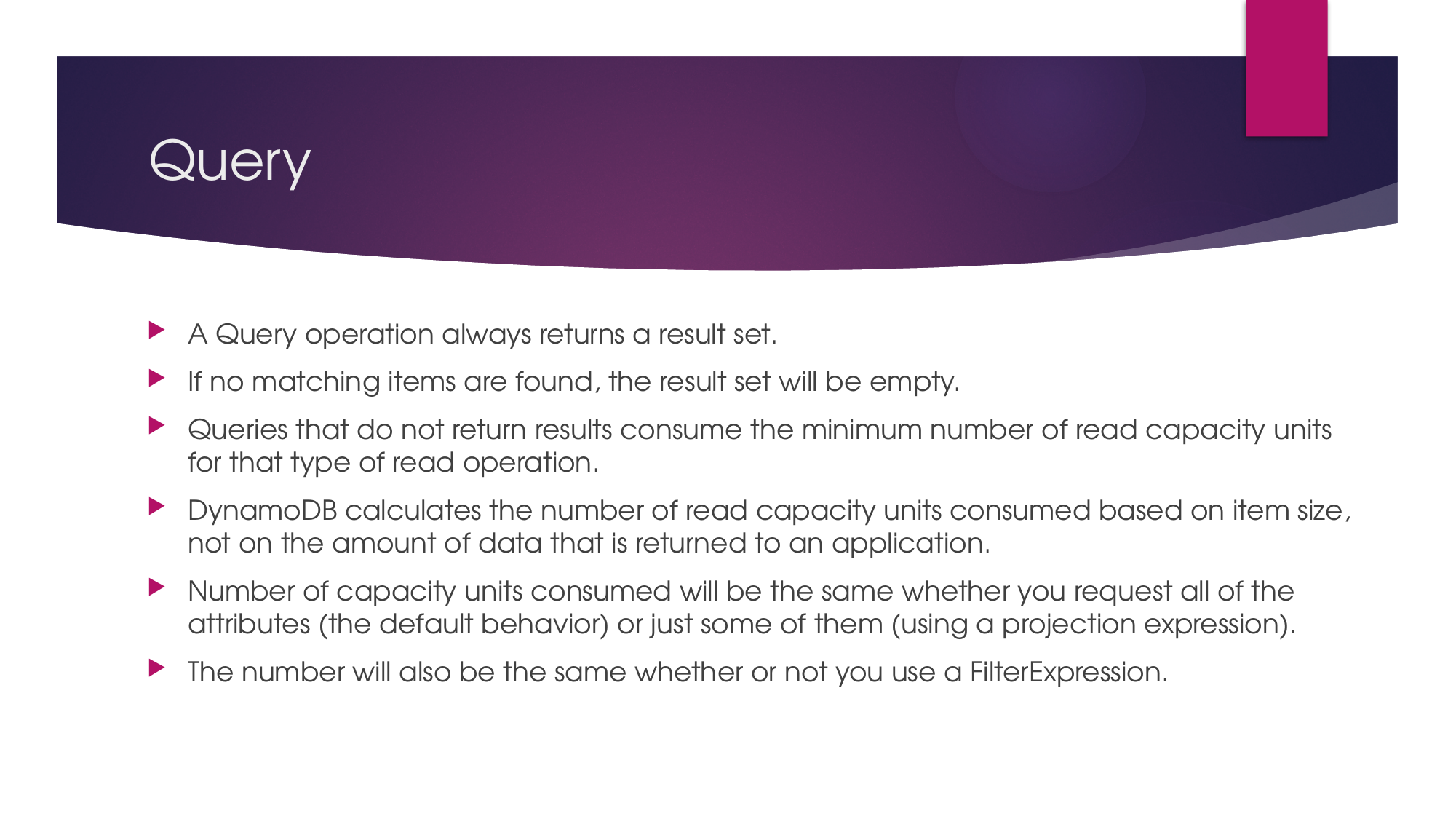

# Query
A Query operation always returns a result set.
If no matching items are found, the result set will be empty.
Queries that do not return results consume the minimum number of read capacity units for that type of read operation.
DynamoDB calculates the number of read capacity units consumed based on item size, not on the amount of data that is returned to an application.
Number of capacity units consumed will be the same whether you request all of the attributes (the default behavior) or just some of them (using a projection expression).
The number will also be the same whether or not you use a FilterExpression.